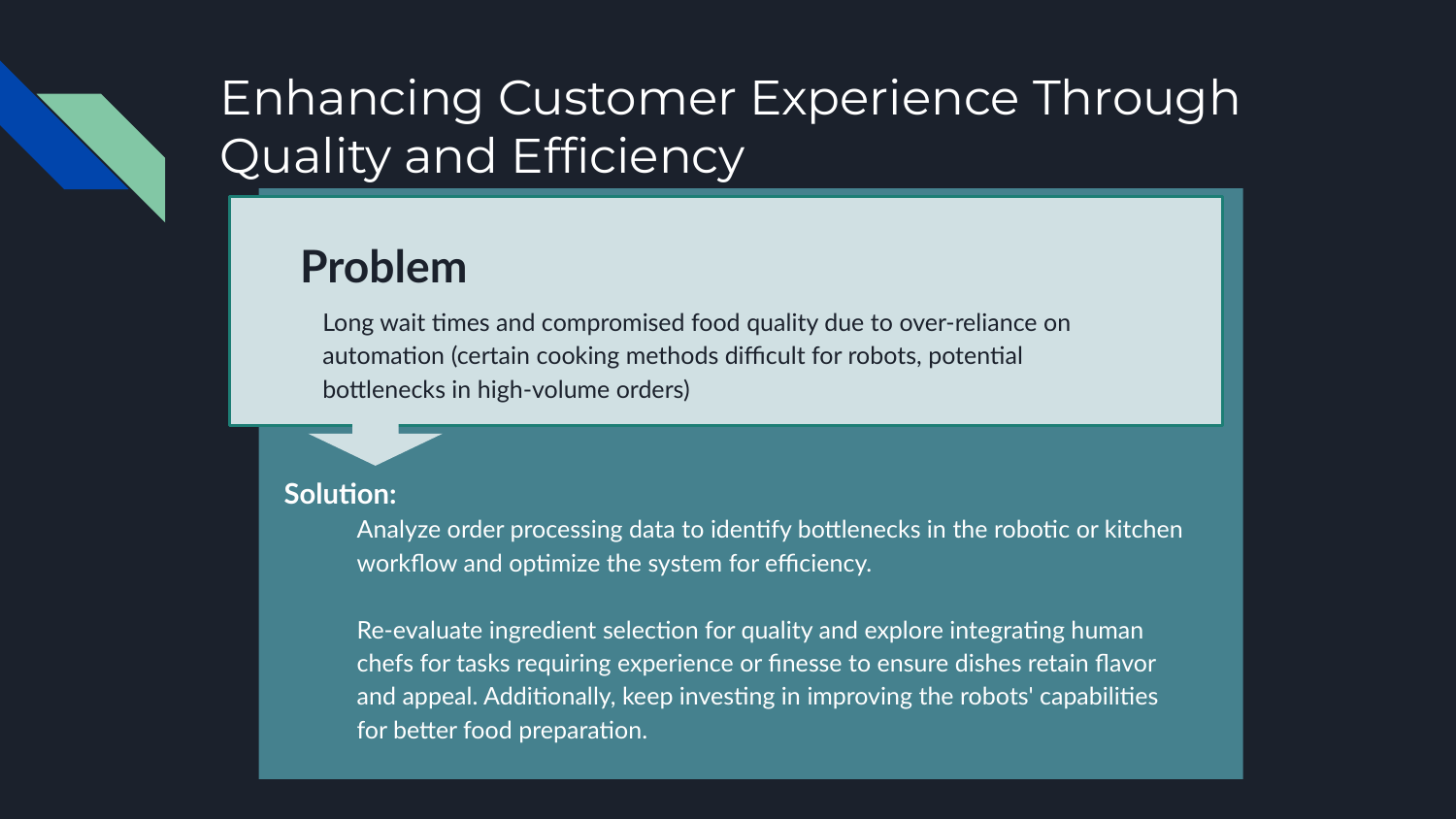

# Enhancing Customer Experience Through Quality and Efficiency

Problem

Solution:
Analyze order processing data to identify bottlenecks in the robotic or kitchen workflow and optimize the system for efficiency.

Re-evaluate ingredient selection for quality and explore integrating human chefs for tasks requiring experience or finesse to ensure dishes retain flavor and appeal. Additionally, keep investing in improving the robots' capabilities for better food preparation.
Long wait times and compromised food quality due to over-reliance on automation (certain cooking methods difficult for robots, potential bottlenecks in high-volume orders)